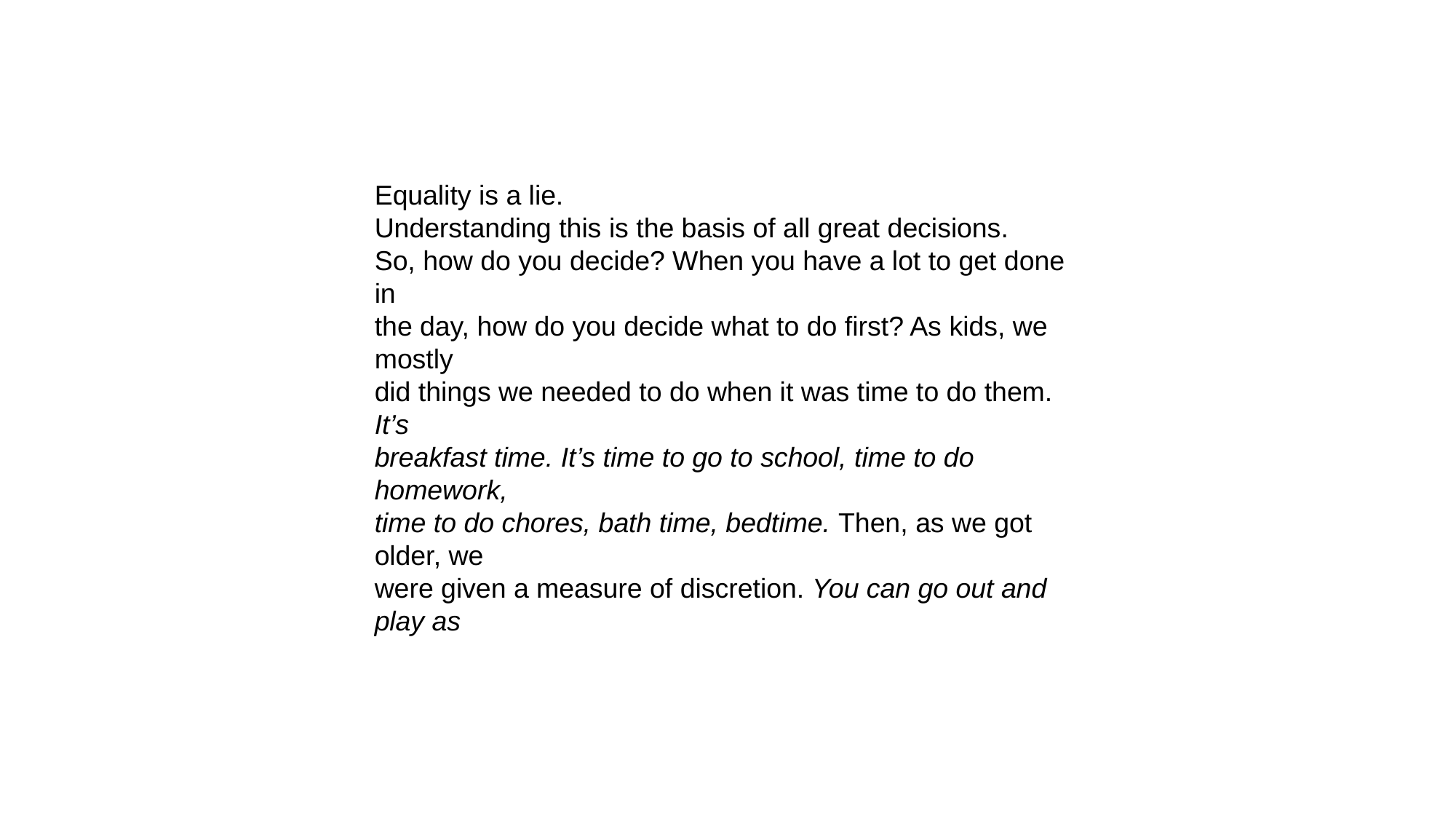

Equality is a lie.
Understanding this is the basis of all great decisions.
So, how do you decide? When you have a lot to get done in
the day, how do you decide what to do first? As kids, we mostly
did things we needed to do when it was time to do them. It’s
breakfast time. It’s time to go to school, time to do homework,
time to do chores, bath time, bedtime. Then, as we got older, we
were given a measure of discretion. You can go out and play as